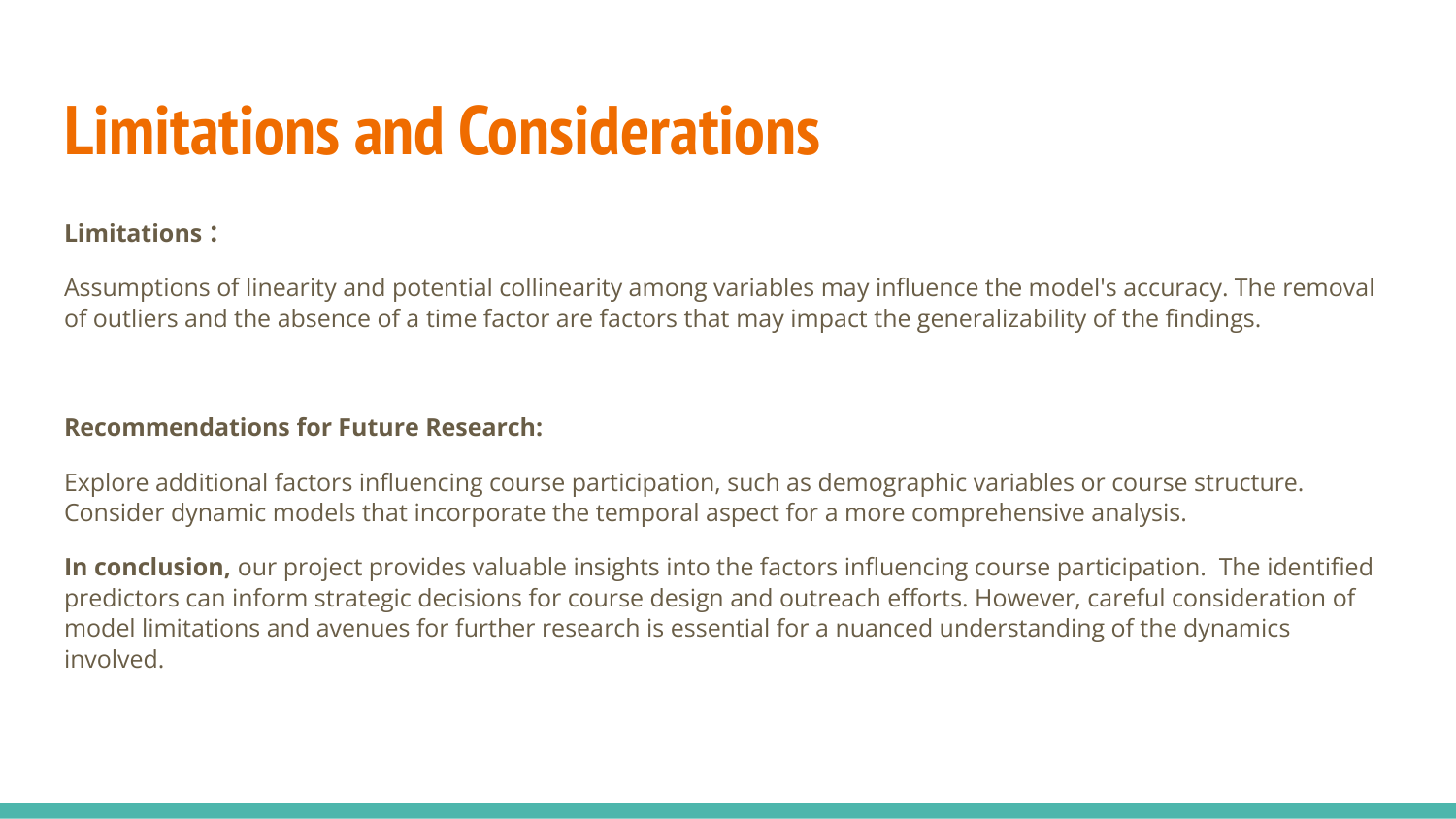

# Limitations and Considerations
Limitations：
Assumptions of linearity and potential collinearity among variables may influence the model's accuracy. The removal of outliers and the absence of a time factor are factors that may impact the generalizability of the findings.

Recommendations for Future Research:
Explore additional factors influencing course participation, such as demographic variables or course structure. Consider dynamic models that incorporate the temporal aspect for a more comprehensive analysis.
In conclusion, our project provides valuable insights into the factors influencing course participation.  The identified predictors can inform strategic decisions for course design and outreach efforts. However, careful consideration of model limitations and avenues for further research is essential for a nuanced understanding of the dynamics involved.